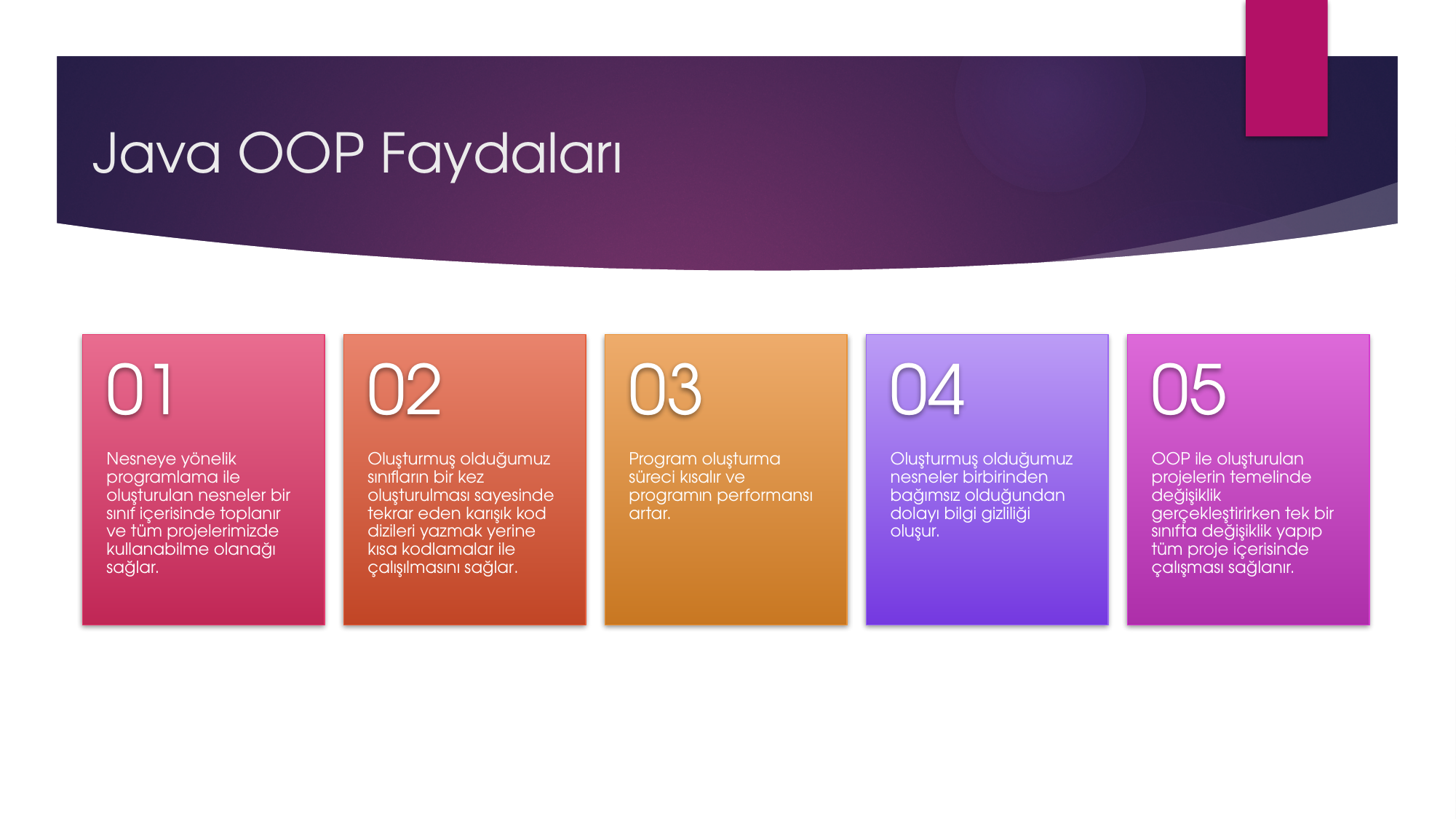

# Java OOP Faydaları
Nesneye yönelik programlama ile oluşturulan nesneler bir sınıf içerisinde toplanır ve tüm projelerimizde kullanabilme olanağı sağlar.
01
Oluşturmuş olduğumuz sınıfların bir kez oluşturulması sayesinde tekrar eden karışık kod dizileri yazmak yerine kısa kodlamalar ile çalışılmasını sağlar.
02
Program oluşturma süreci kısalır ve programın performansı artar.
03
Oluşturmuş olduğumuz nesneler birbirinden bağımsız olduğundan dolayı bilgi gizliliği oluşur.
04
OOP ile oluşturulan projelerin temelinde değişiklik gerçekleştirirken tek bir sınıfta değişiklik yapıp tüm proje içerisinde çalışması sağlanır.
05